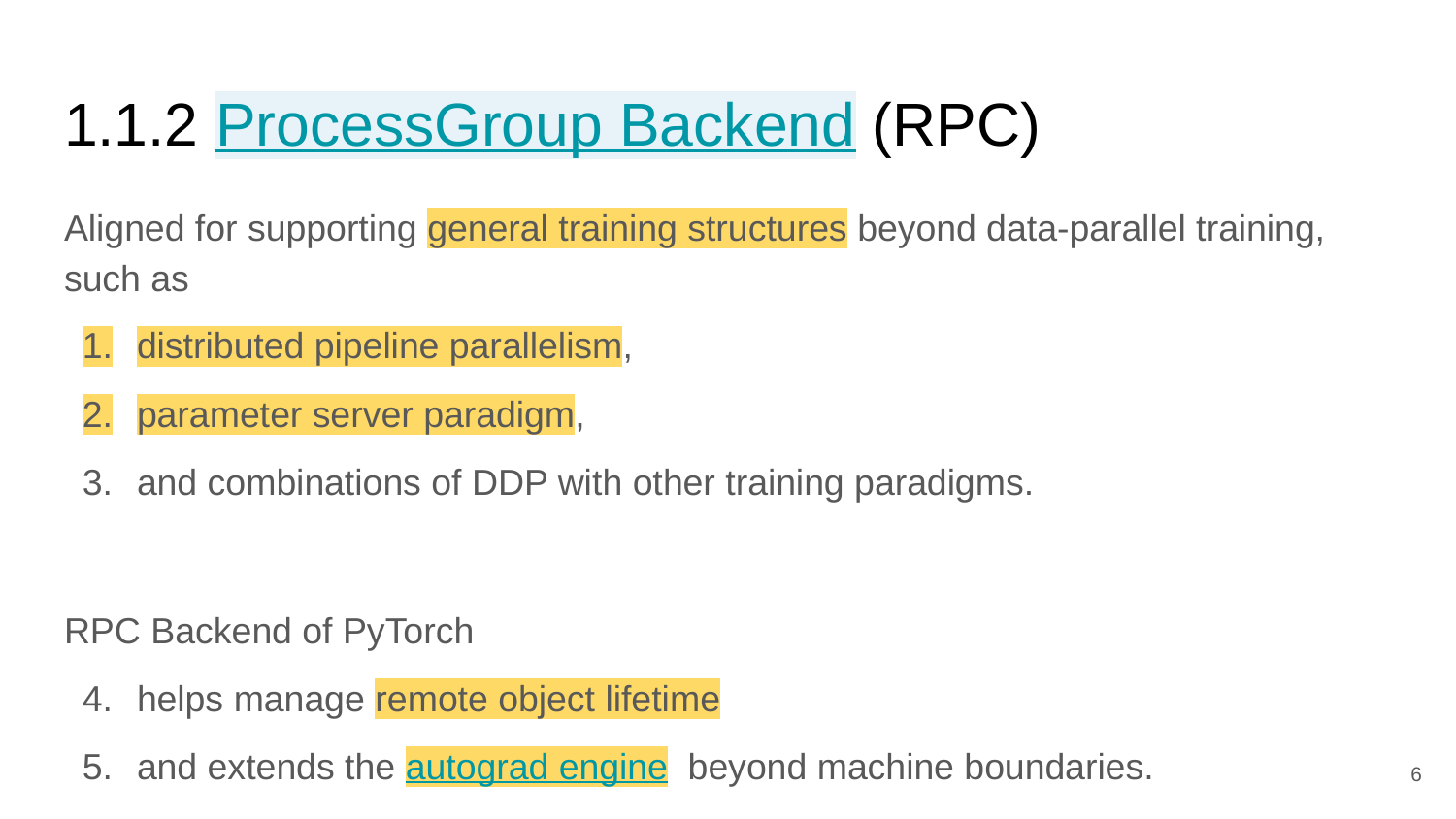

# 1.1.2 ProcessGroup Backend (RPC)
Aligned for supporting general training structures beyond data-parallel training,
such as
distributed pipeline parallelism,
parameter server paradigm,
and combinations of DDP with other training paradigms.

RPC Backend of PyTorch
helps manage remote object lifetime
and extends the autograd engine  beyond machine boundaries.
6